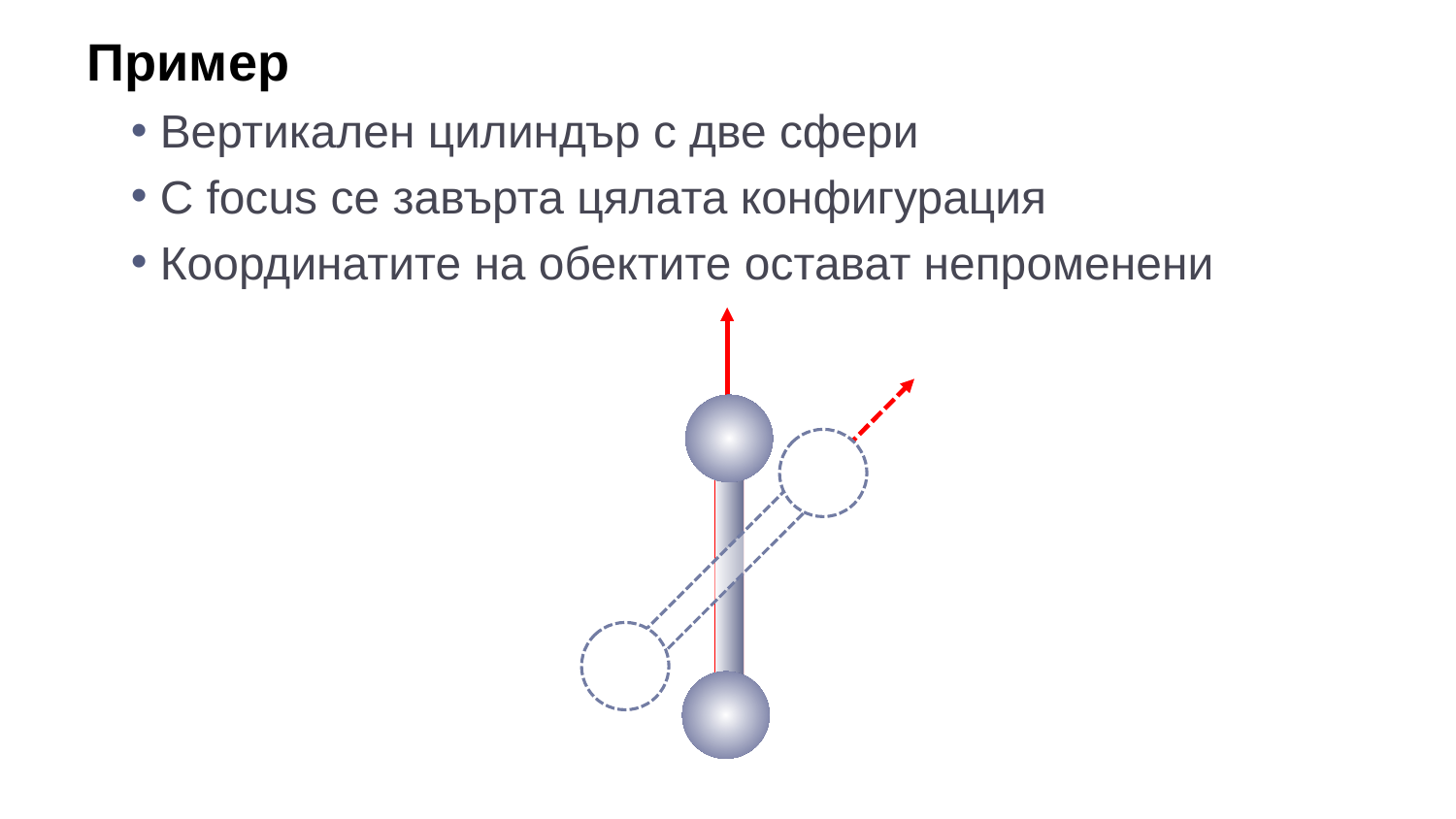

Пример
Вертикален цилиндър с две сфери
С focus се завърта цялата конфигурация
Координатите на обектите остават непроменени